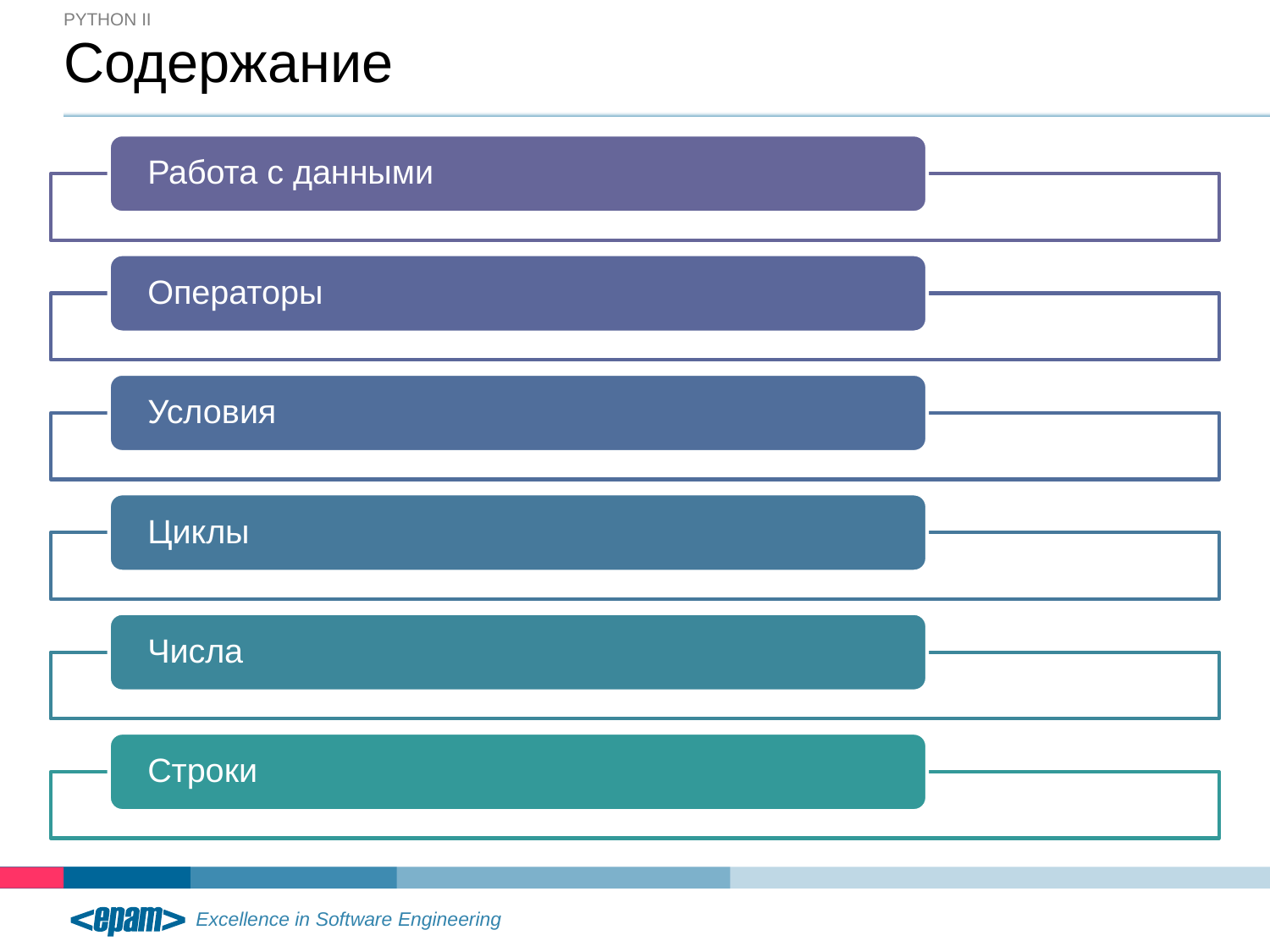

Python II
# Содержание
Работа с данными
Операторы
Условия
Циклы
Числа
Строки